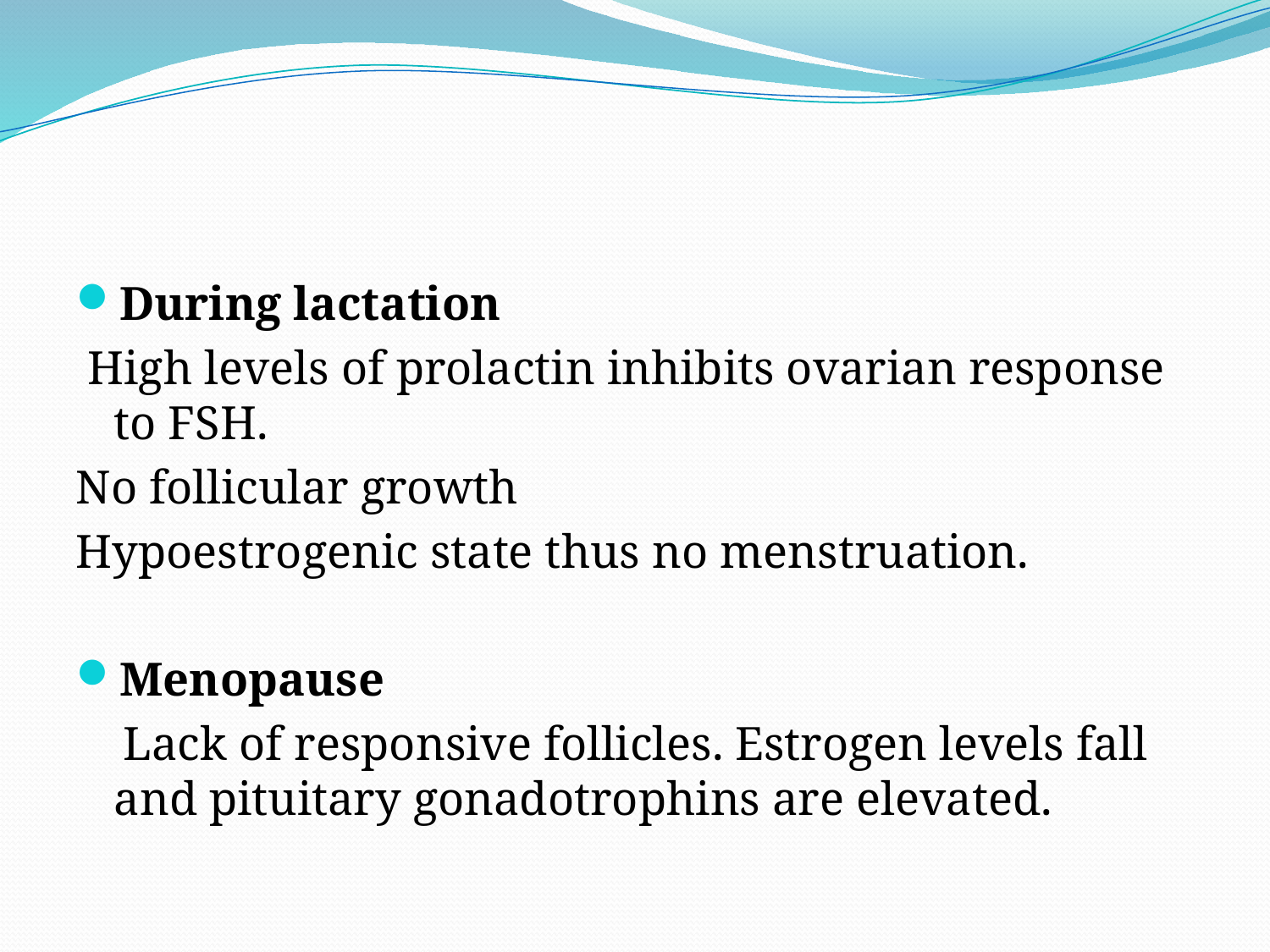

#
During lactation
 High levels of prolactin inhibits ovarian response to FSH.
No follicular growth
Hypoestrogenic state thus no menstruation.

Menopause
    Lack of responsive follicles. Estrogen levels fall and pituitary gonadotrophins are elevated.